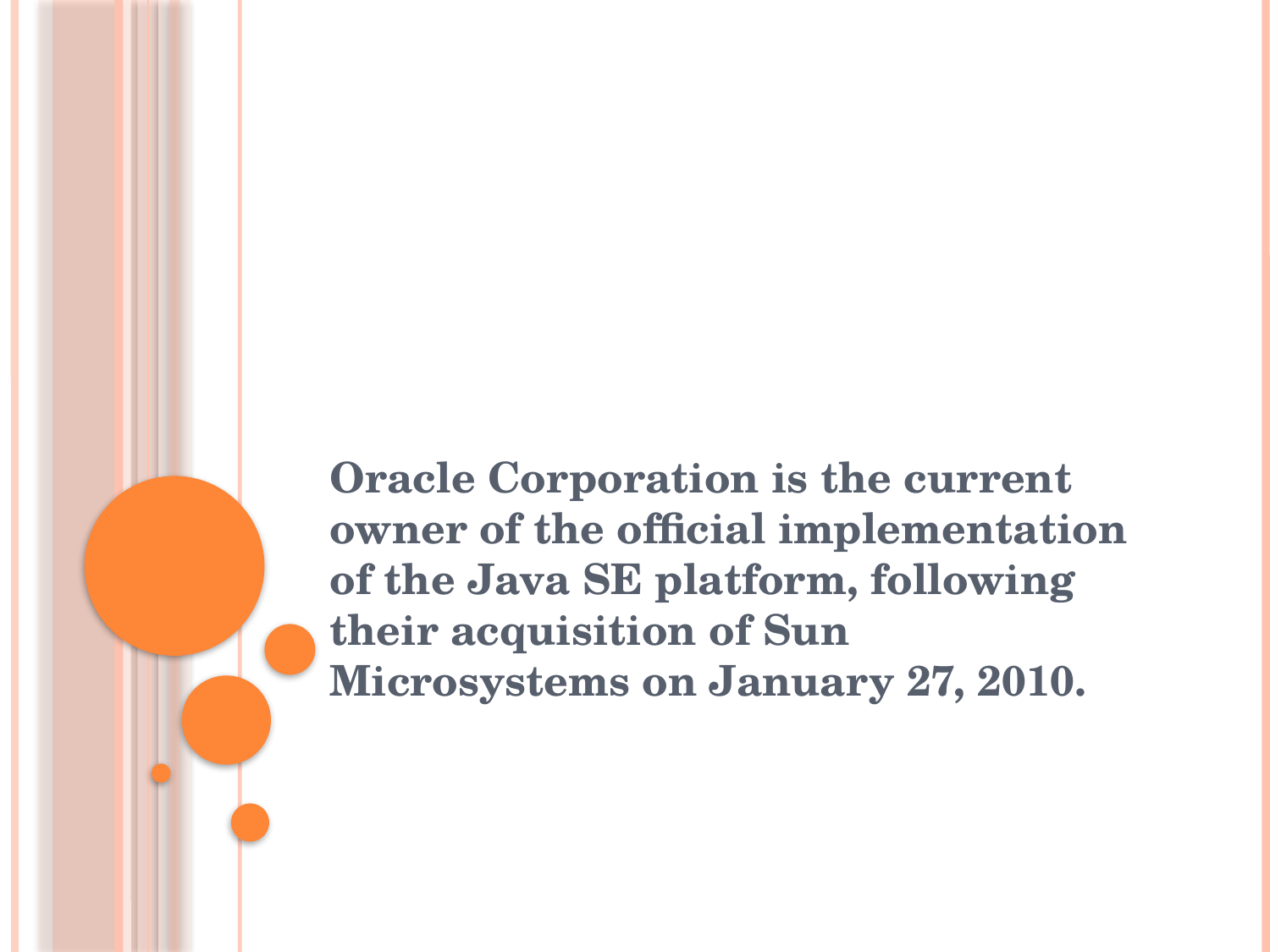

#
Oracle Corporation is the current owner of the official implementation of the Java SE platform, following their acquisition of Sun Microsystems on January 27, 2010.